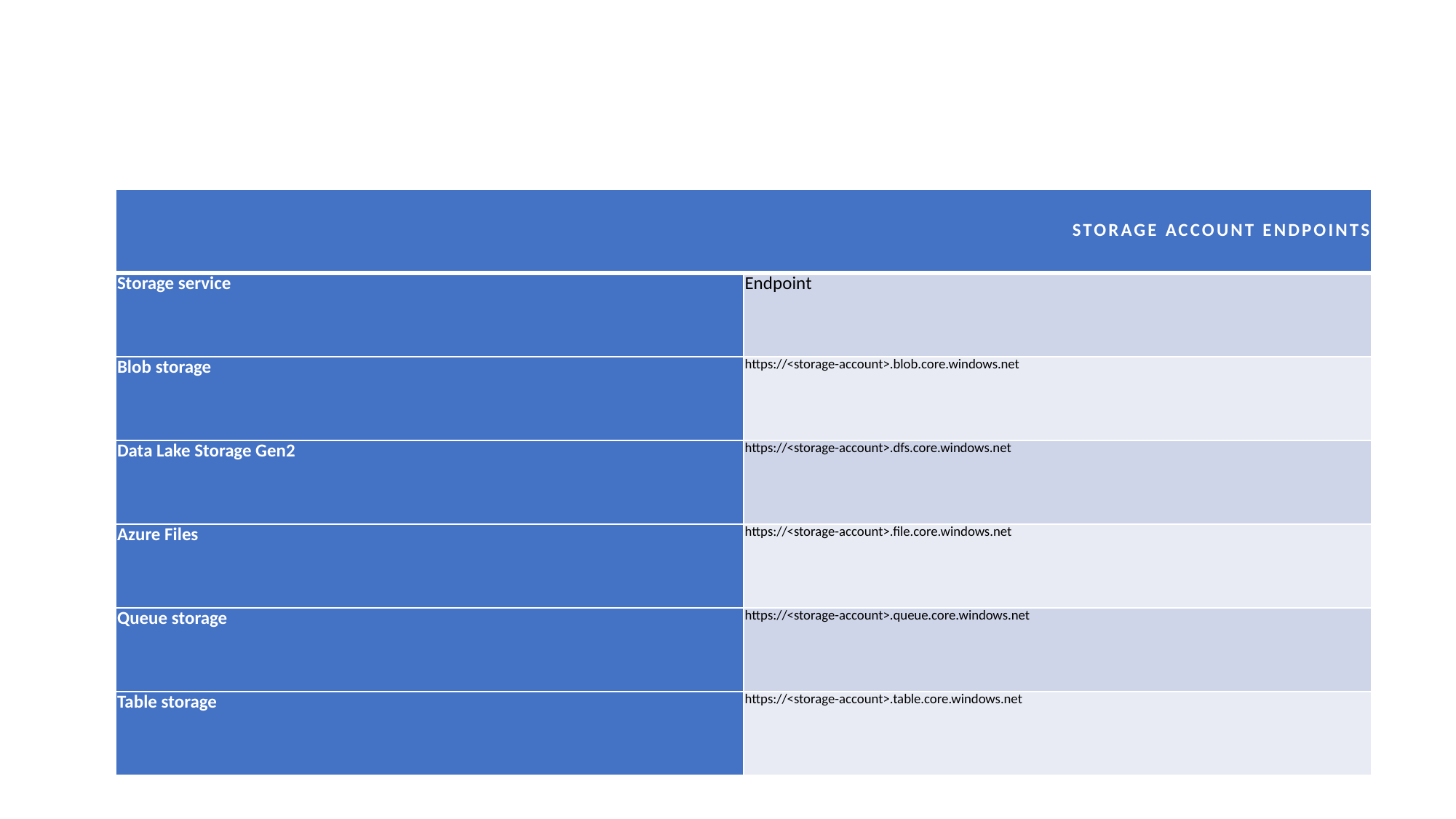

#
| STORAGE ACCOUNT ENDPOINTS |  |
| --- | --- |
| Storage service | Endpoint |
| Blob storage | https://<storage-account>.blob.core.windows.net |
| Data Lake Storage Gen2 | https://<storage-account>.dfs.core.windows.net |
| Azure Files | https://<storage-account>.file.core.windows.net |
| Queue storage | https://<storage-account>.queue.core.windows.net |
| Table storage | https://<storage-account>.table.core.windows.net |